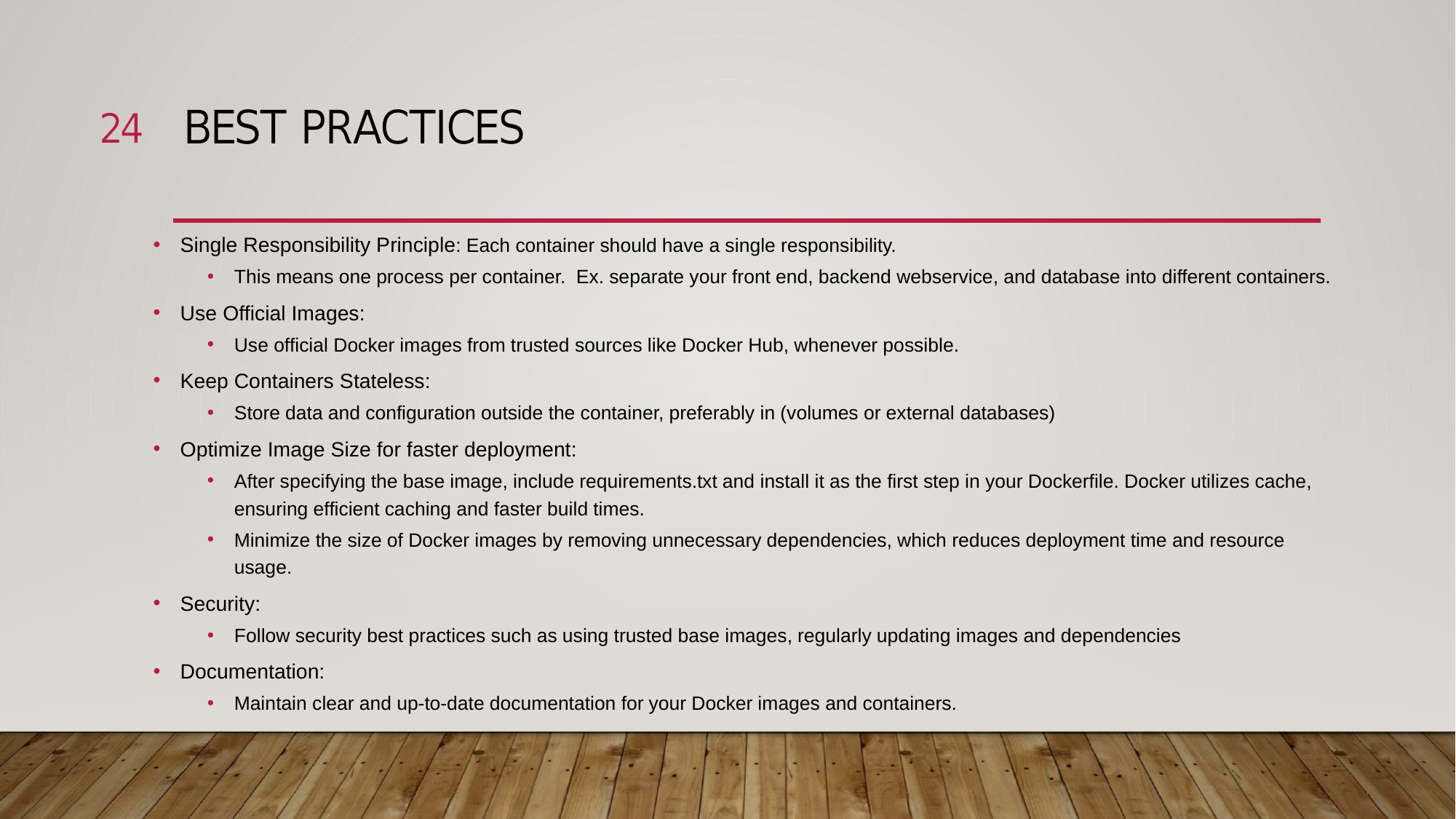

24
# Best Practices
Single Responsibility Principle: Each container should have a single responsibility.
This means one process per container.  Ex. separate your front end, backend webservice, and database into different containers.
Use Official Images:
Use official Docker images from trusted sources like Docker Hub, whenever possible.
Keep Containers Stateless:
Store data and configuration outside the container, preferably in (volumes or external databases)
Optimize Image Size for faster deployment:
After specifying the base image, include requirements.txt and install it as the first step in your Dockerfile. Docker utilizes cache, ensuring efficient caching and faster build times.
Minimize the size of Docker images by removing unnecessary dependencies, which reduces deployment time and resource usage.
Security:
Follow security best practices such as using trusted base images, regularly updating images and dependencies
Documentation:
Maintain clear and up-to-date documentation for your Docker images and containers.